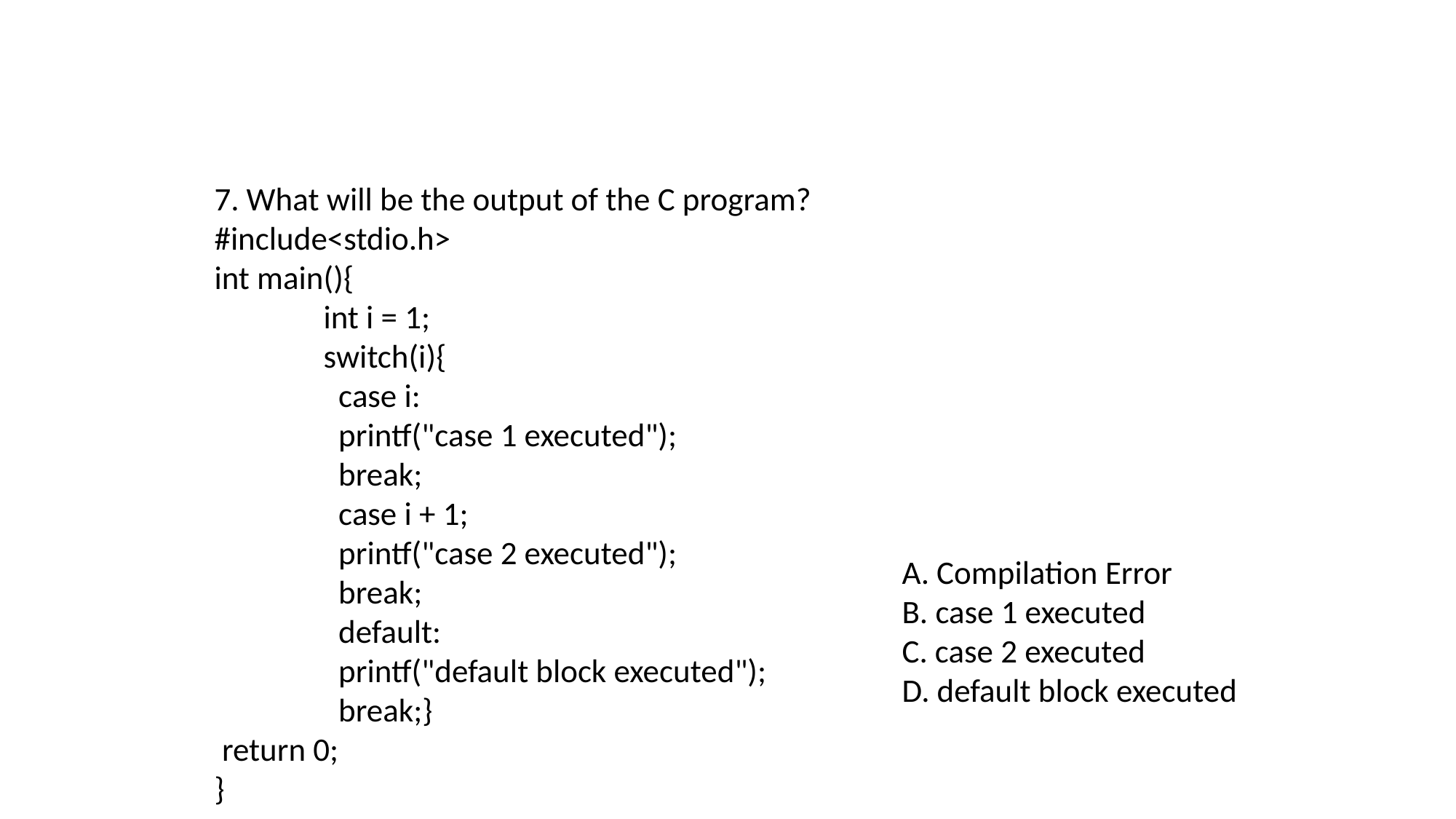

7. What will be the output of the C program?
#include<stdio.h>
int main(){
	int i = 1;
	switch(i){
	  case i:
	  printf("case 1 executed");
	  break;
	  case i + 1;
	  printf("case 2 executed");
	  break;
	  default:
	  printf("default block executed");
	  break;}
 return 0;
}
A. Compilation Error
B. case 1 executed
C. case 2 executed
D. default block executed